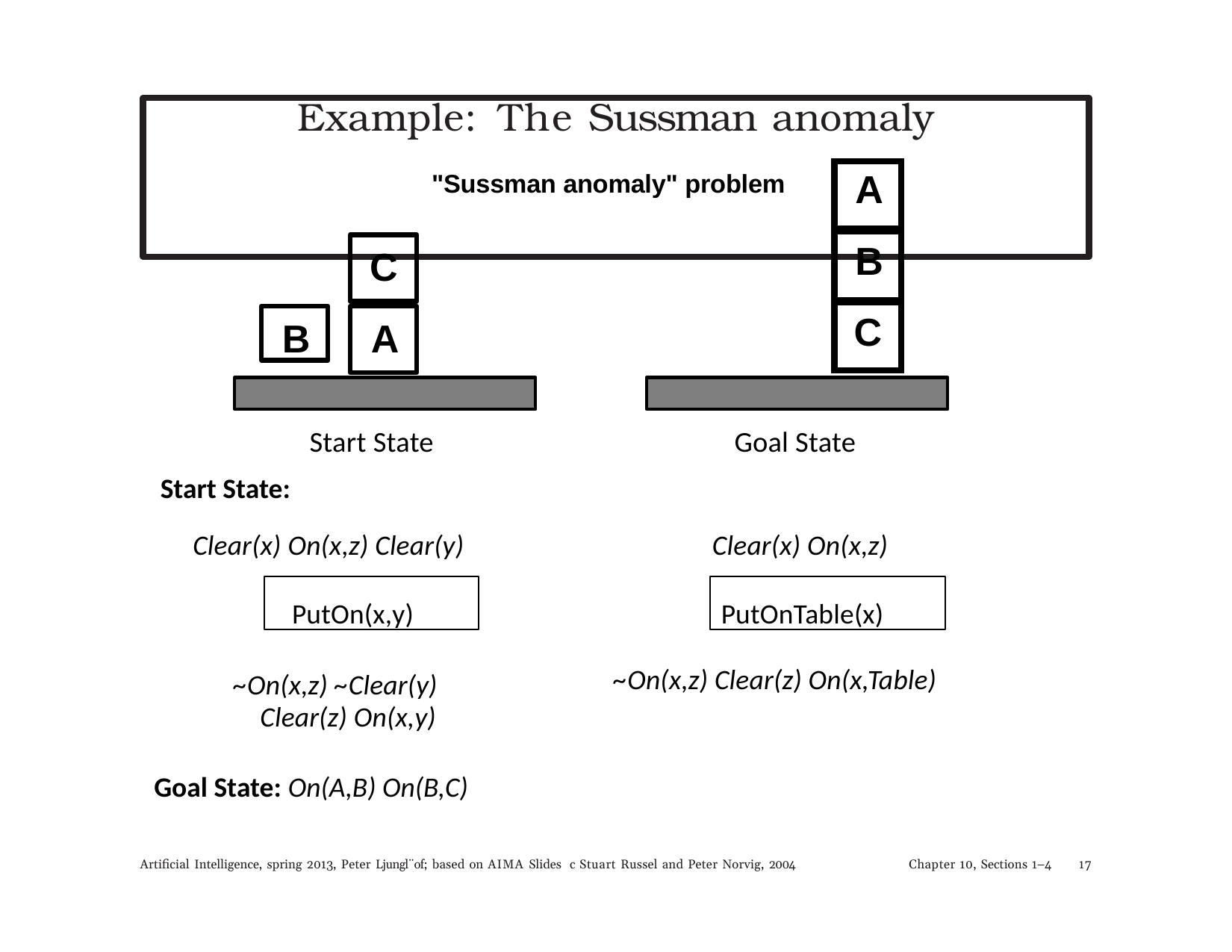

# Example:	The Sussman anomaly
| A |
| --- |
| B |
| C |
"Sussman anomaly" problem

C
B

A

Start State
Goal State
Start State:
Clear(x) On(x,z) Clear(y)
Clear(x) On(x,z)
PutOn(x,y)
PutOnTable(x)
~On(x,z) ~Clear(y)  Clear(z) On(x,y)
~On(x,z) Clear(z) On(x,Table)
Goal State: On(A,B) On(B,C)
Artificial Intelligence, spring 2013, Peter Ljungl¨of; based on AIMA Slides c Stuart Russel and Peter Norvig, 2004
Chapter 10, Sections 1–4
17